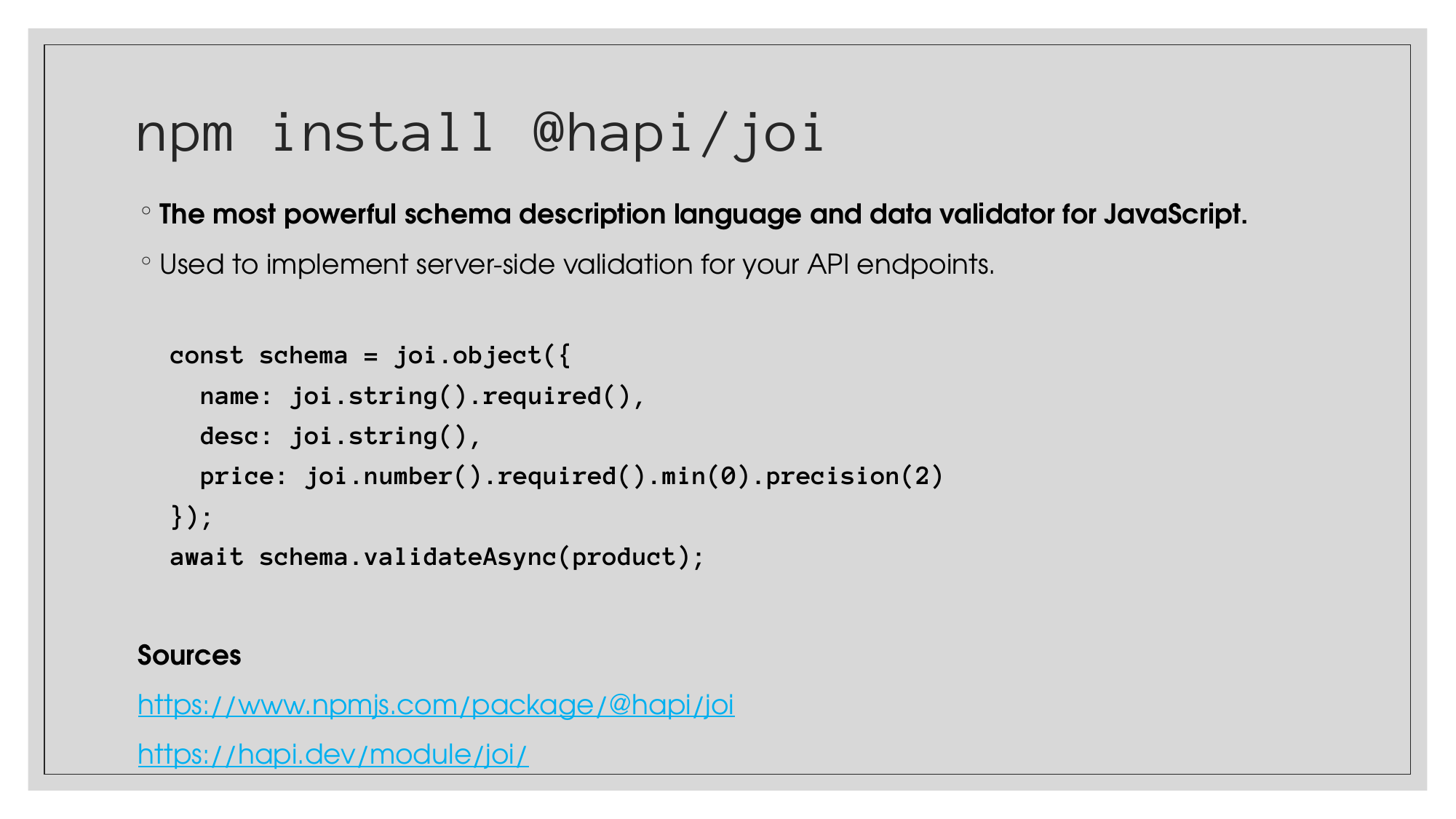

# npm install @hapi/joi
The most powerful schema description language and data validator for JavaScript.
Used to implement server-side validation for your API endpoints.

const schema = joi.object({
  name: joi.string().required(),
  desc: joi.string(),
  price: joi.number().required().min(0).precision(2)
});
await schema.validateAsync(product);

Sources
https://www.npmjs.com/package/@hapi/joi
https://hapi.dev/module/joi/